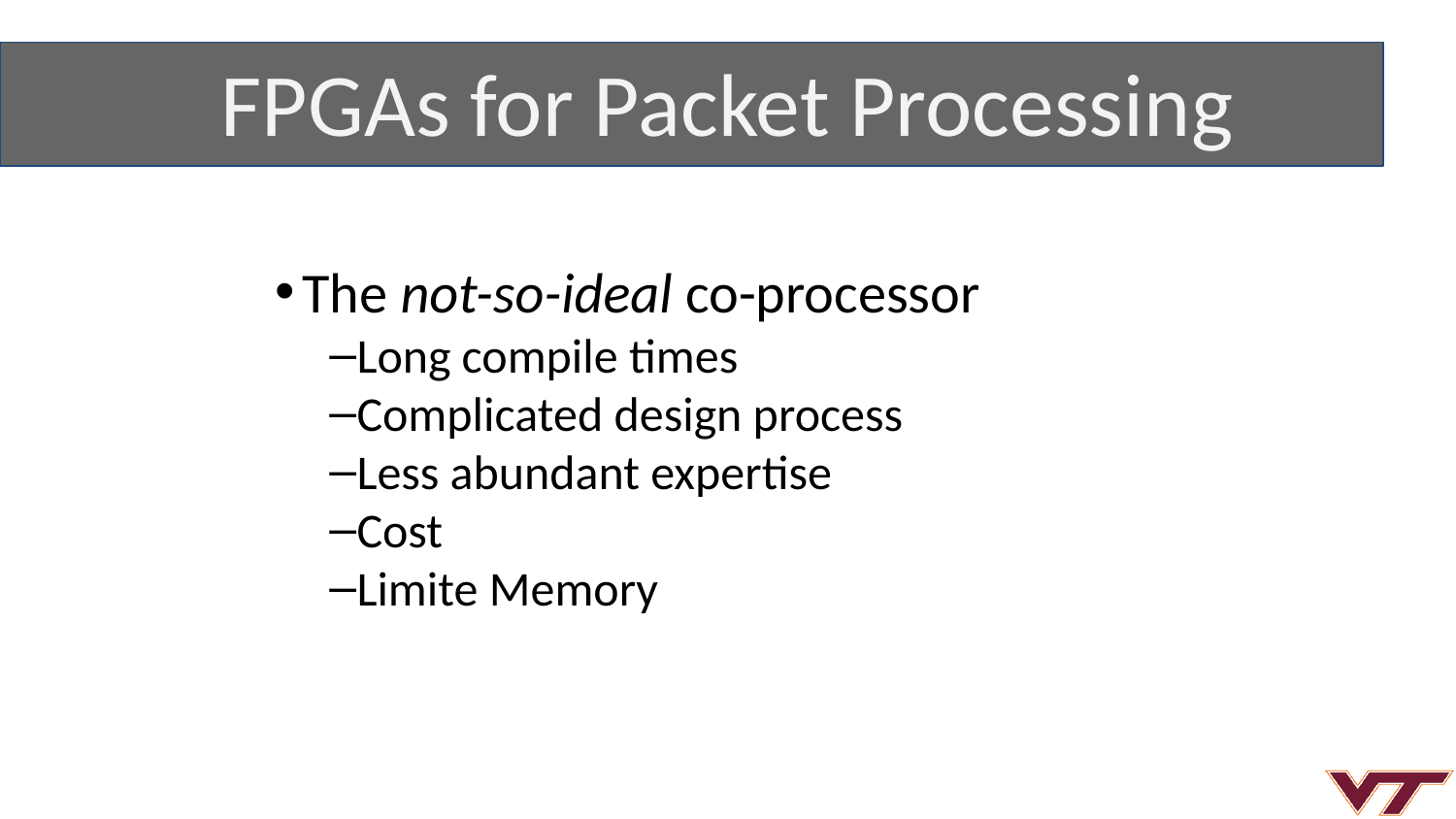

# FPGAs for Packet Processing
The not-so-ideal co-processor
Long compile times
Complicated design process
Less abundant expertise
Cost
Limite Memory